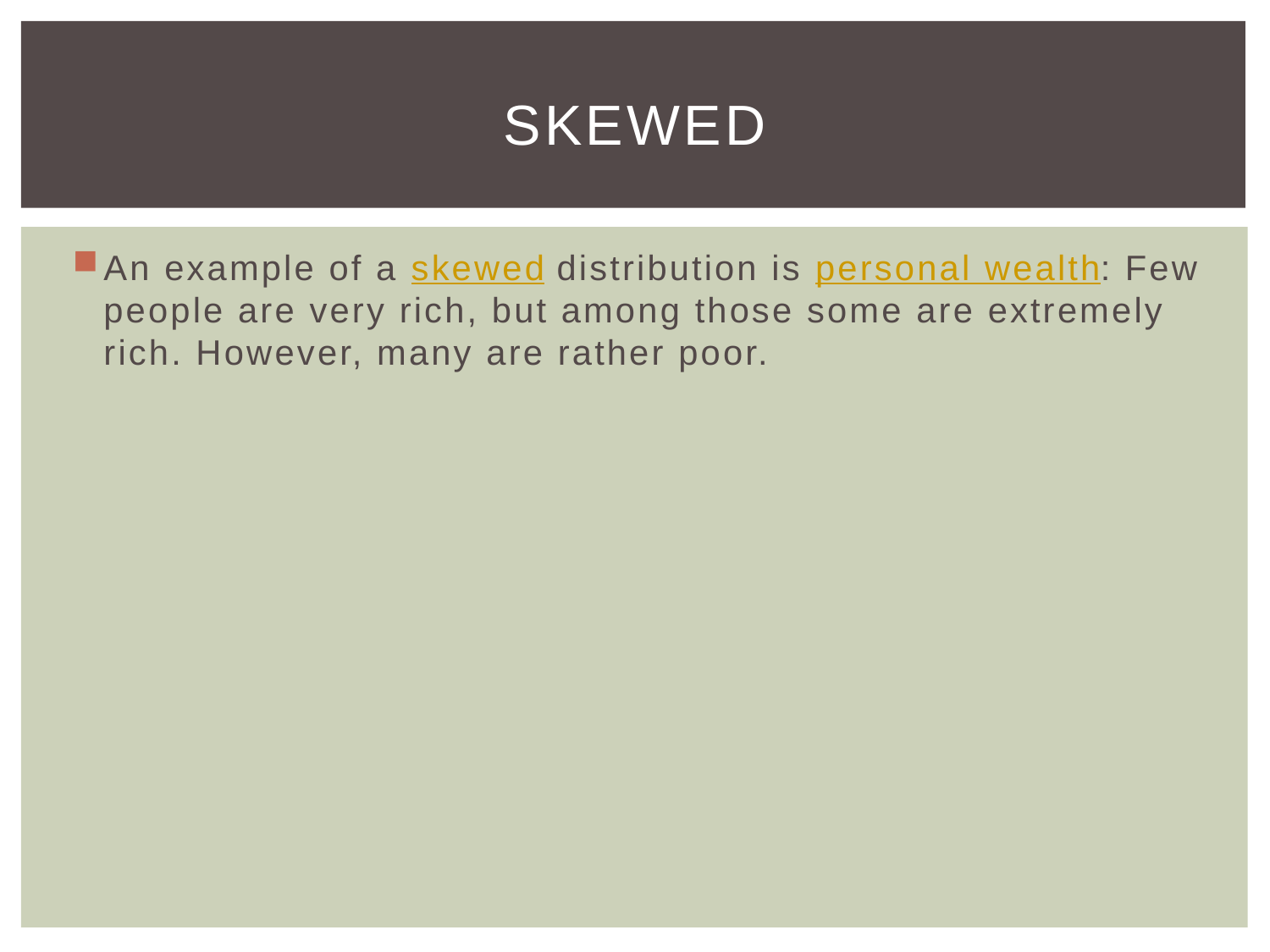

# Skewed
An example of a skewed distribution is personal wealth: Few people are very rich, but among those some are extremely rich. However, many are rather poor.